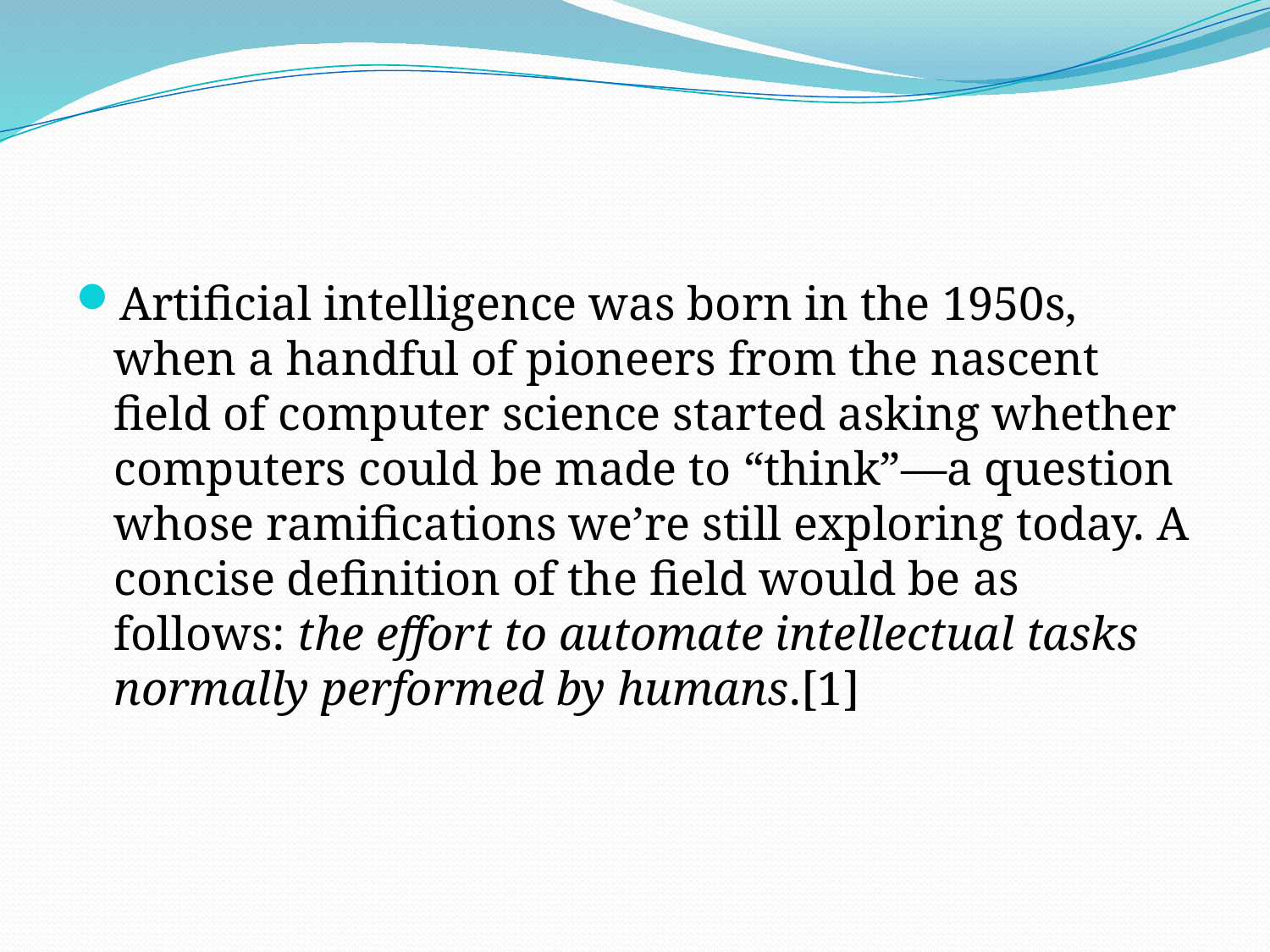

#
Artificial intelligence was born in the 1950s, when a handful of pioneers from the nascent field of computer science started asking whether computers could be made to “think”—a question whose ramifications we’re still exploring today. A concise definition of the field would be as follows: the effort to automate intellectual tasks normally performed by humans.[1]